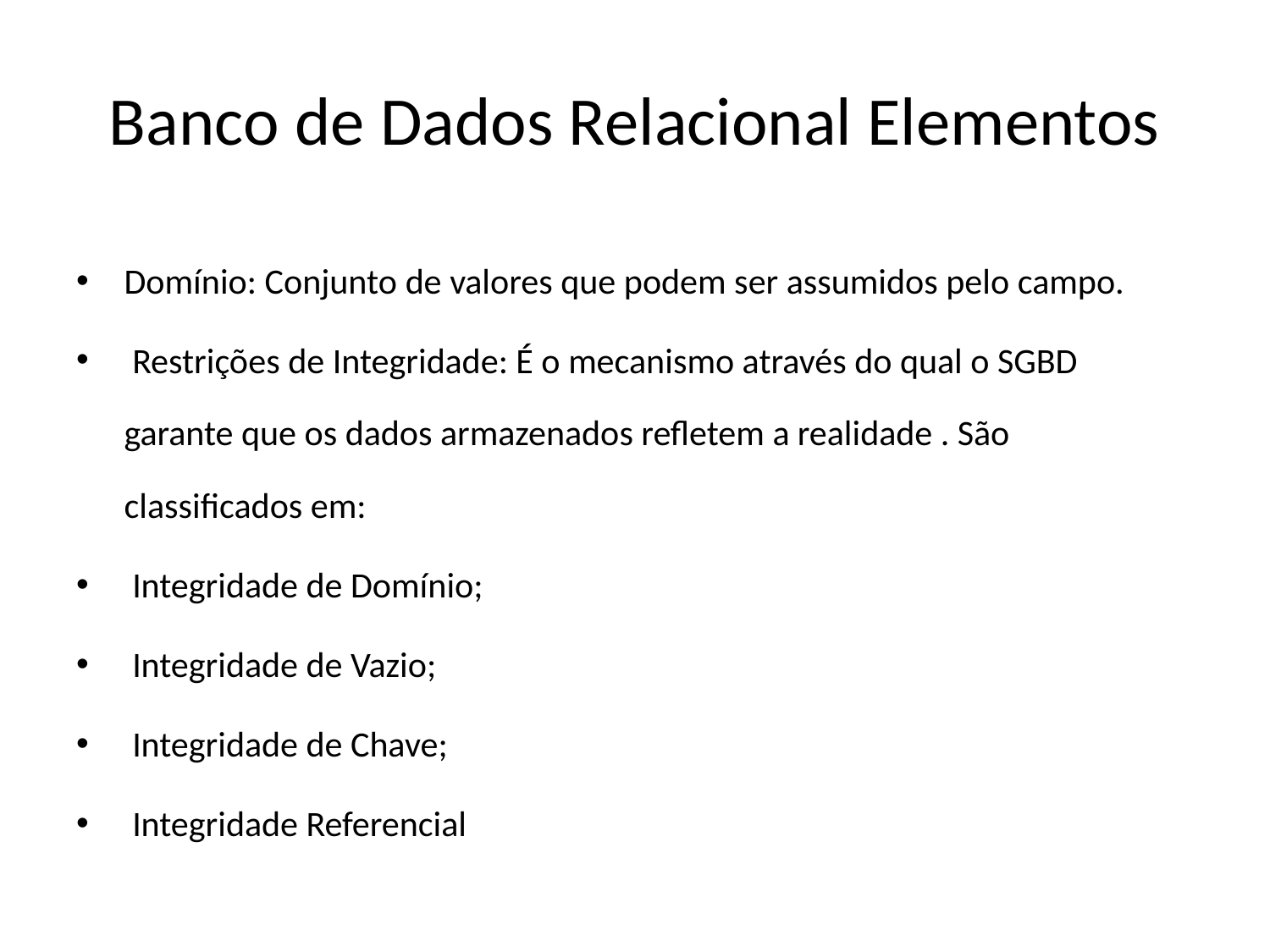

# Banco de Dados Relacional Elementos
Domínio: Conjunto de valores que podem ser assumidos pelo campo.
 Restrições de Integridade: É o mecanismo através do qual o SGBD garante que os dados armazenados refletem a realidade . São classificados em:
 Integridade de Domínio;
 Integridade de Vazio;
 Integridade de Chave;
 Integridade Referencial